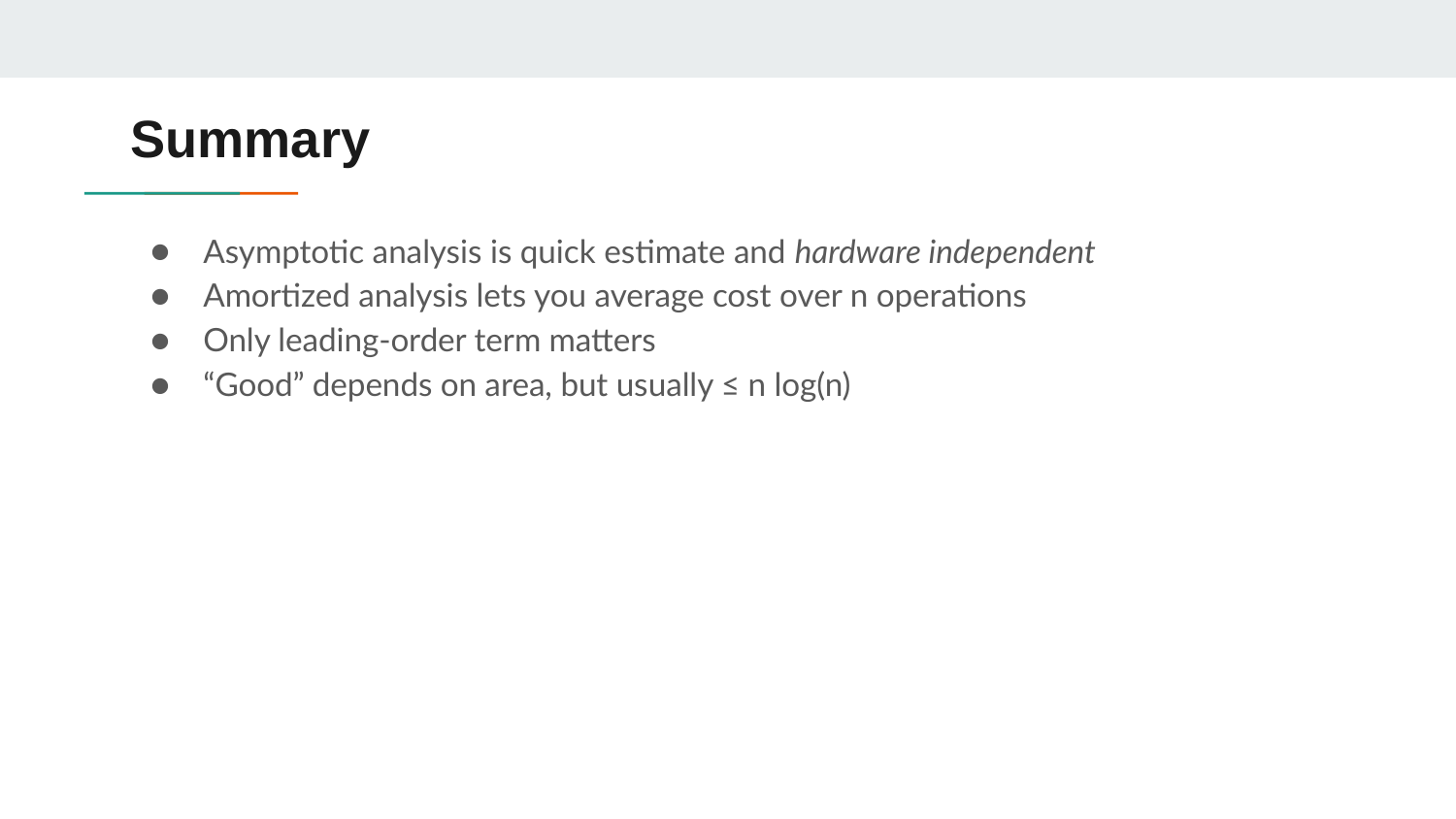

# Summary
Asymptotic analysis is quick estimate and hardware independent
Amortized analysis lets you average cost over n operations
Only leading-order term matters
“Good” depends on area, but usually ≤ n log(n)